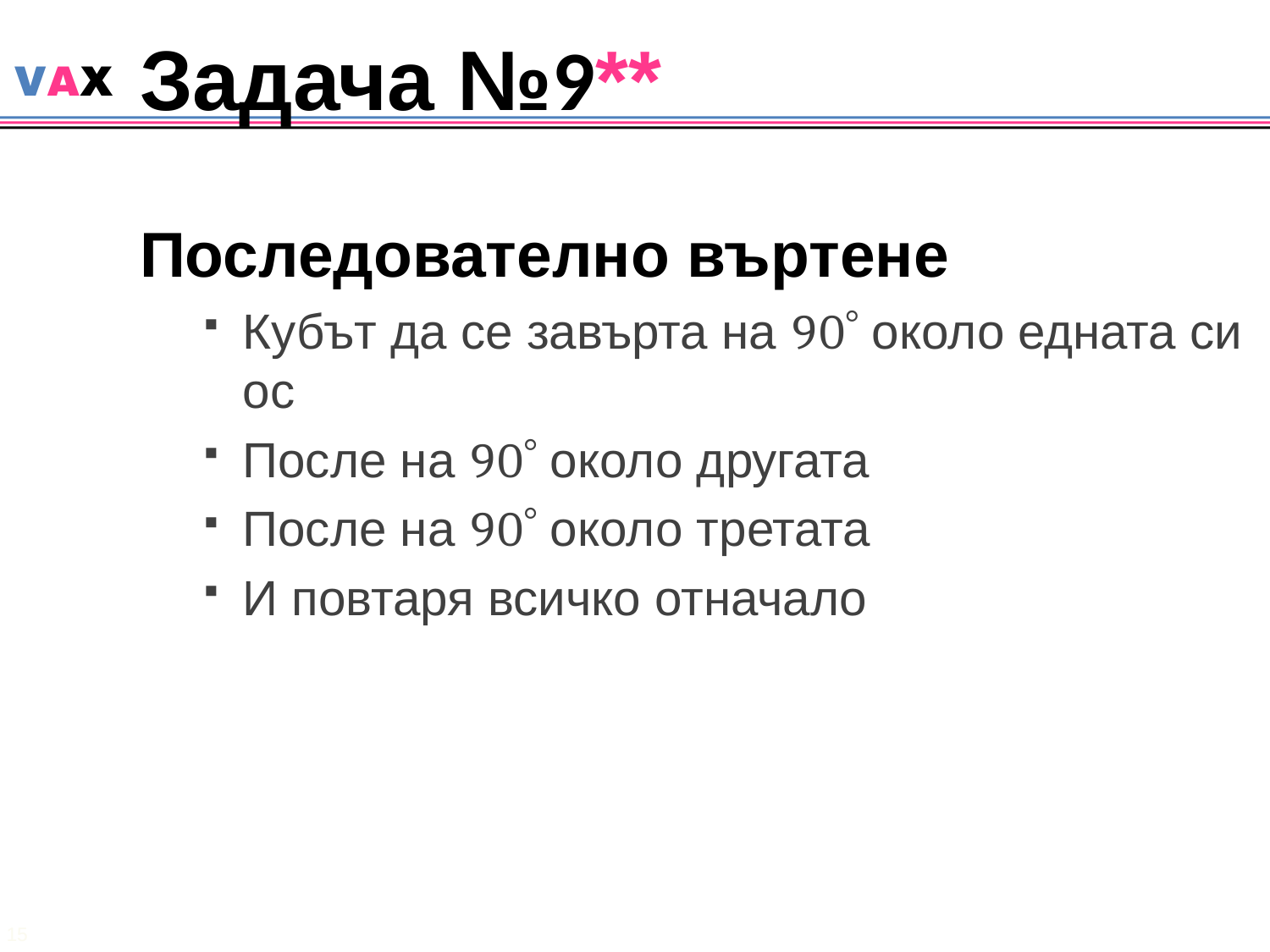

# Задача №9**
Последователно въртене
Кубът да се завърта на 90° около едната си ос
После на 90° около другата
После на 90° около третата
И повтаря всичко отначало